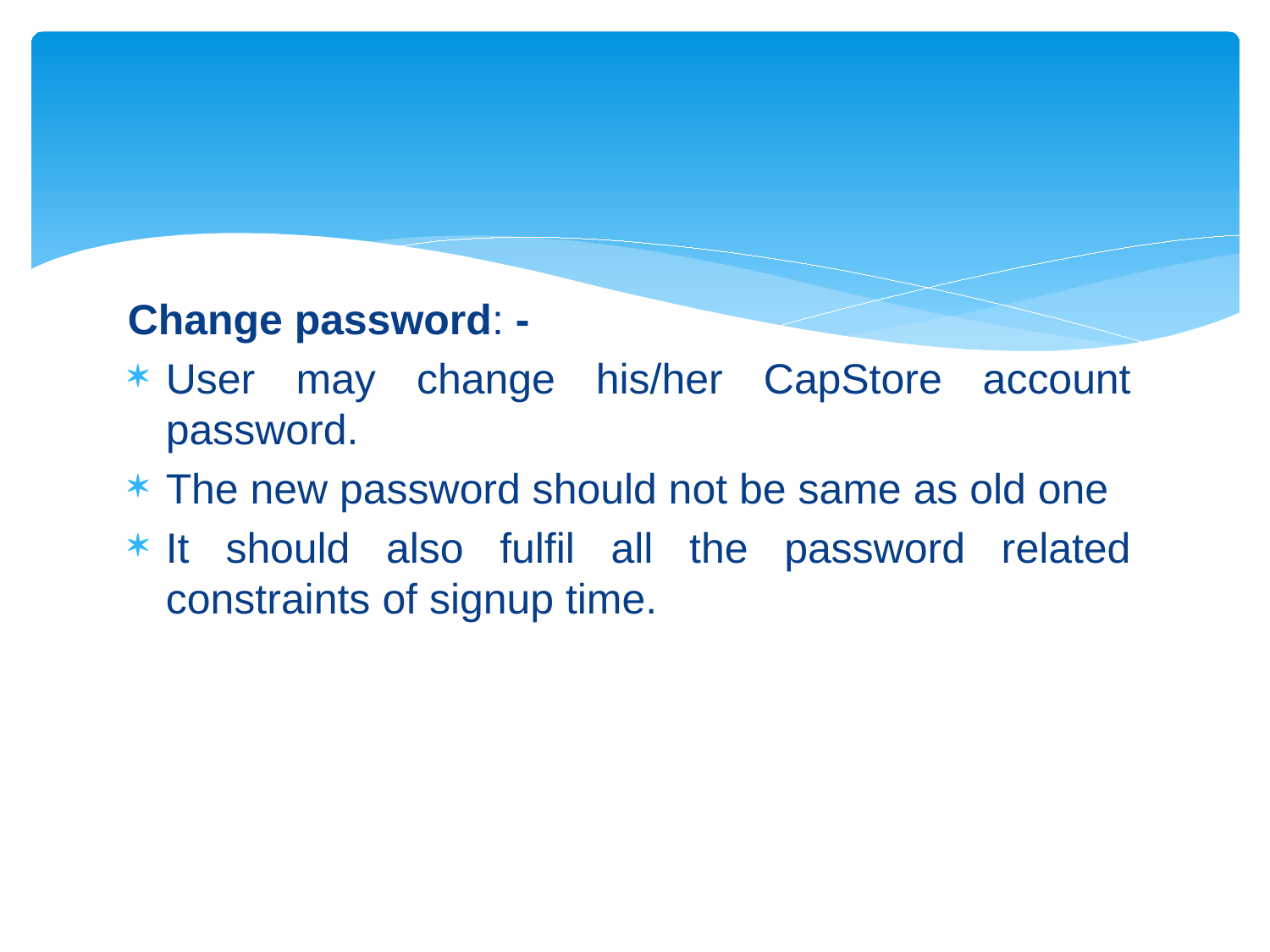

Change password: -
User may change his/her CapStore account password.
The new password should not be same as old one
It should also fulfil all the password related constraints of signup time.